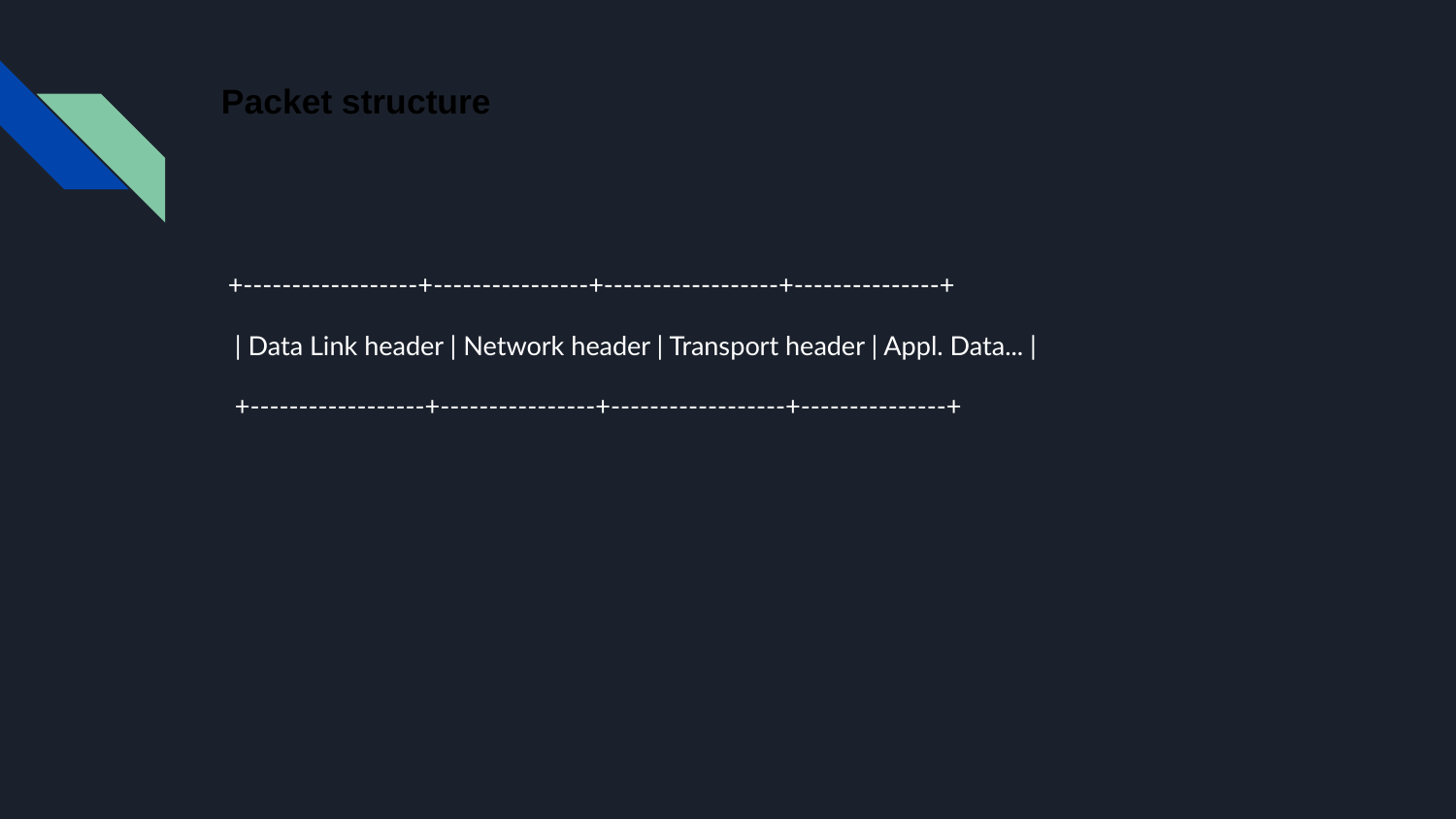

# Packet structure

 +------------------+----------------+------------------+---------------+
  | Data Link header | Network header | Transport header | Appl. Data... |
  +------------------+----------------+------------------+---------------+